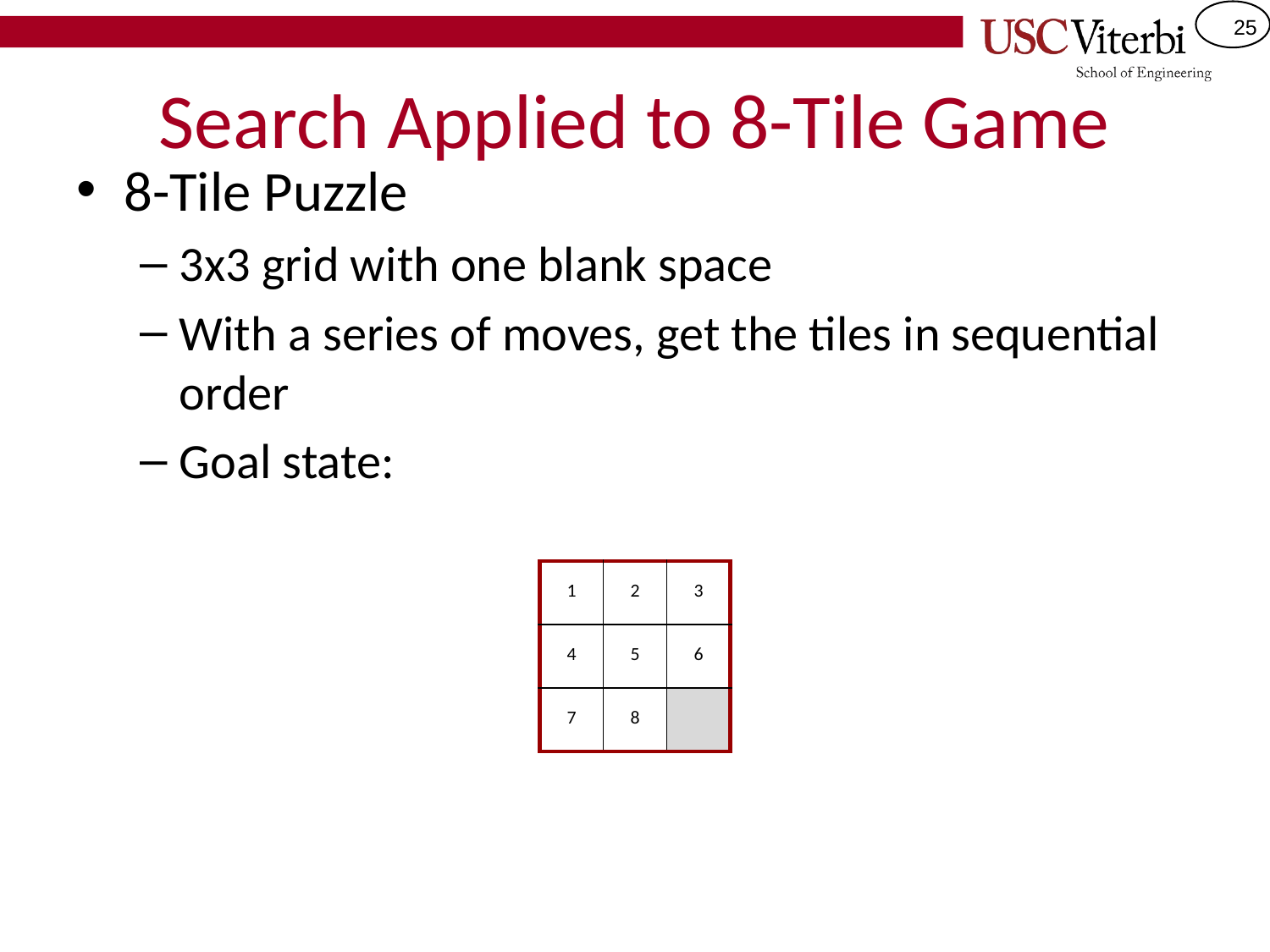

# Search Applied to 8-Tile Game
8-Tile Puzzle
3x3 grid with one blank space
With a series of moves, get the tiles in sequential order
Goal state:
| 1 | 2 | 3 |
| --- | --- | --- |
| 4 | 5 | 6 |
| 7 | 8 |  |